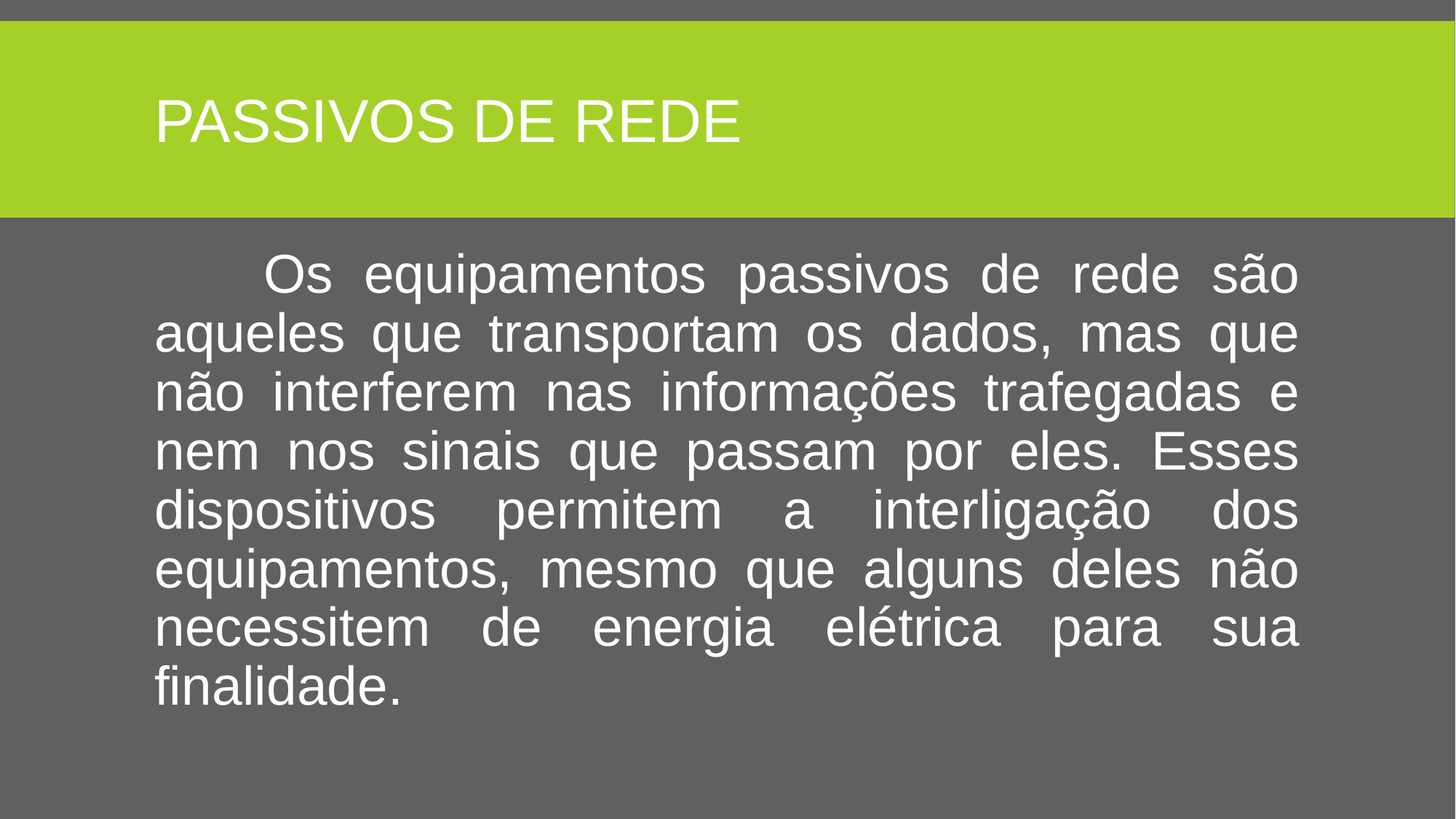

# Passivos de rede
	Os equipamentos passivos de rede são aqueles que transportam os dados, mas que não interferem nas informações trafegadas e nem nos sinais que passam por eles. Esses dispositivos permitem a interligação dos equipamentos, mesmo que alguns deles não necessitem de energia elétrica para sua finalidade.